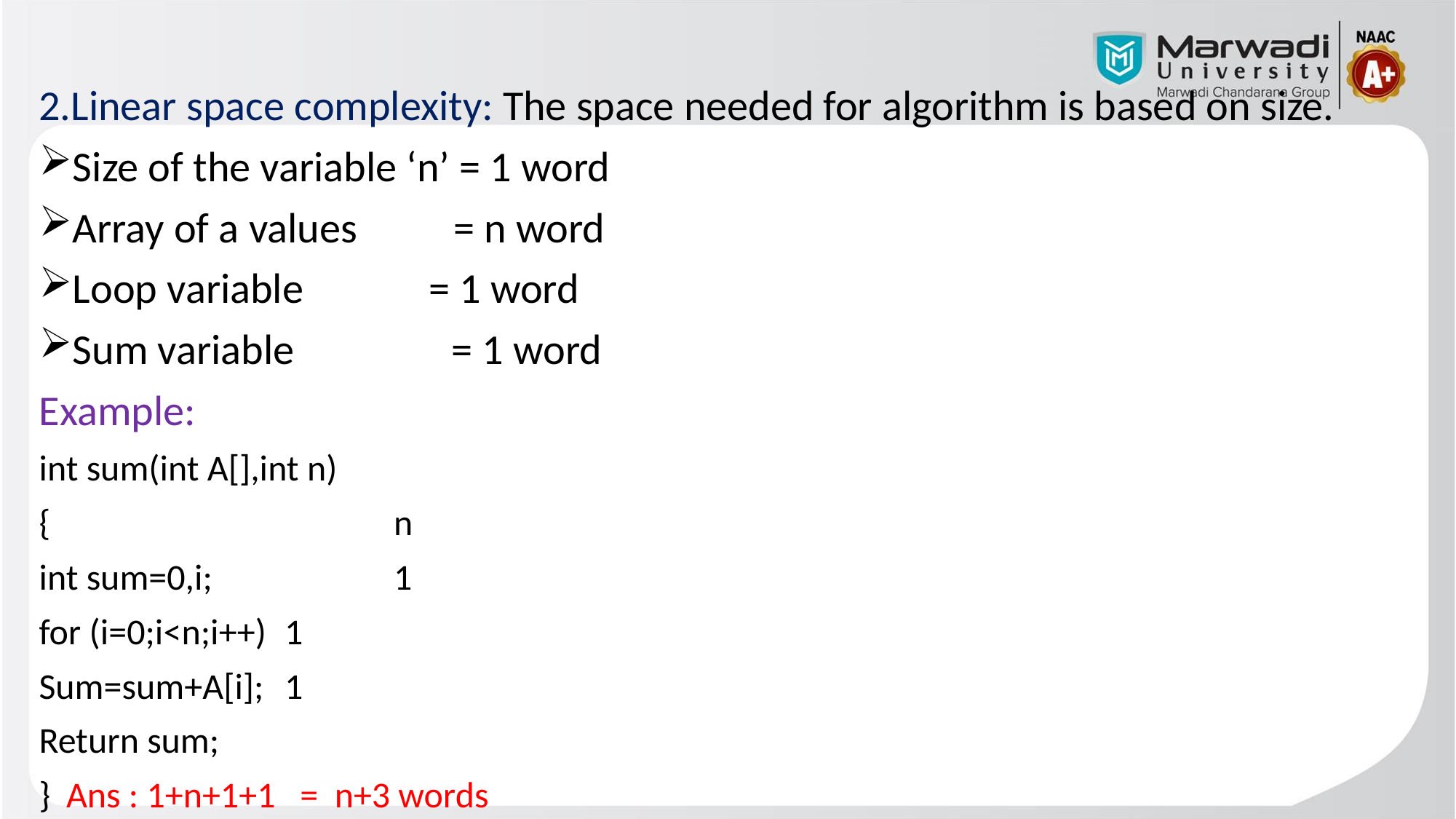

2.Linear space complexity: The space needed for algorithm is based on size.
Size of the variable ‘n’ = 1 word
Array of a values          = n word
Loop variable             = 1 word
Sum variable   	      = 1 word
Example:
int sum(int A[],int n)
{				n
int sum=0,i;		1
for (i=0;i<n;i++)	1
Sum=sum+A[i];	1
Return sum;
}	Ans : 1+n+1+1   =  n+3 words